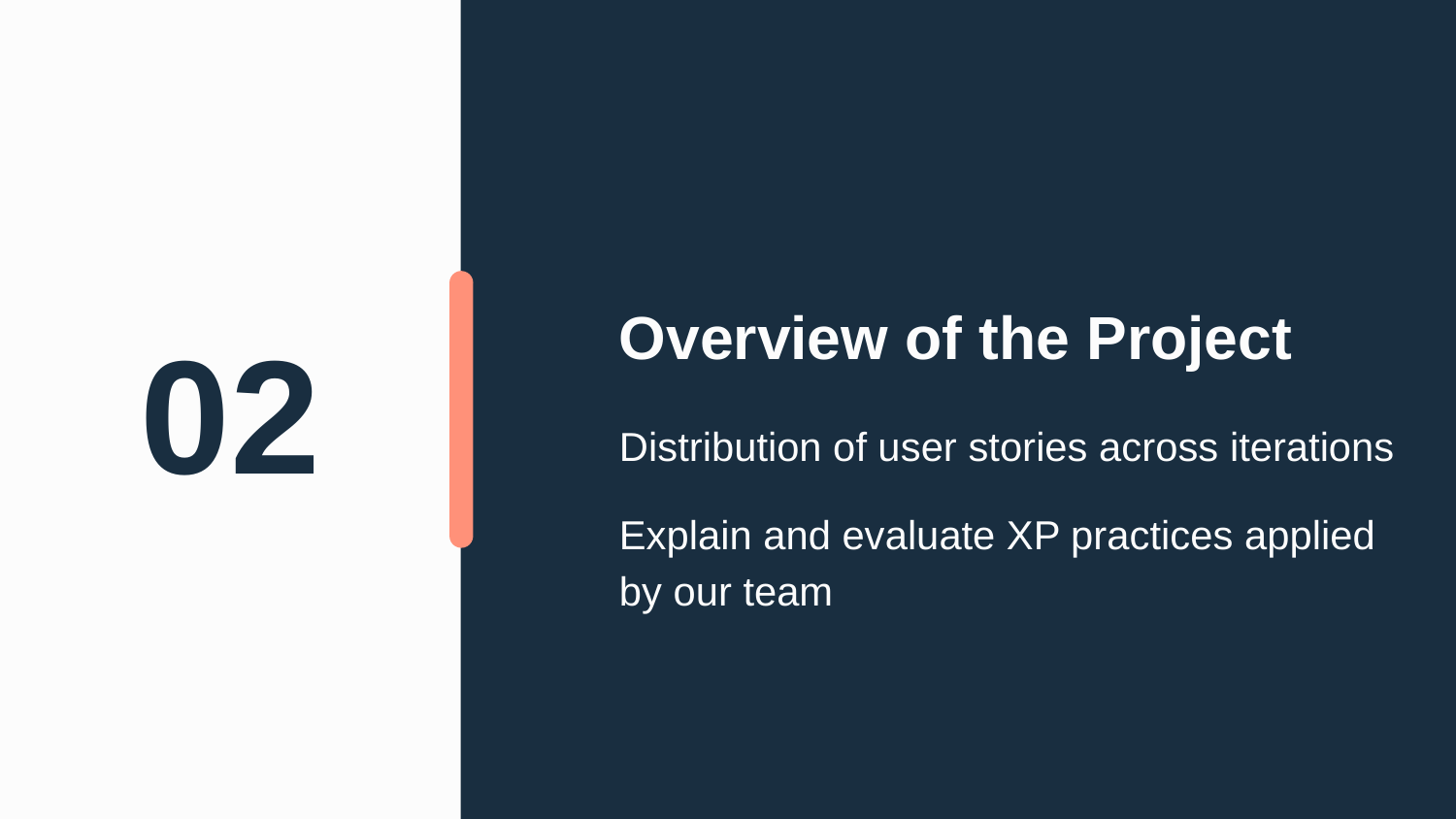

# Overview of the Project
02
Distribution of user stories across iterations
Explain and evaluate XP practices applied by our team